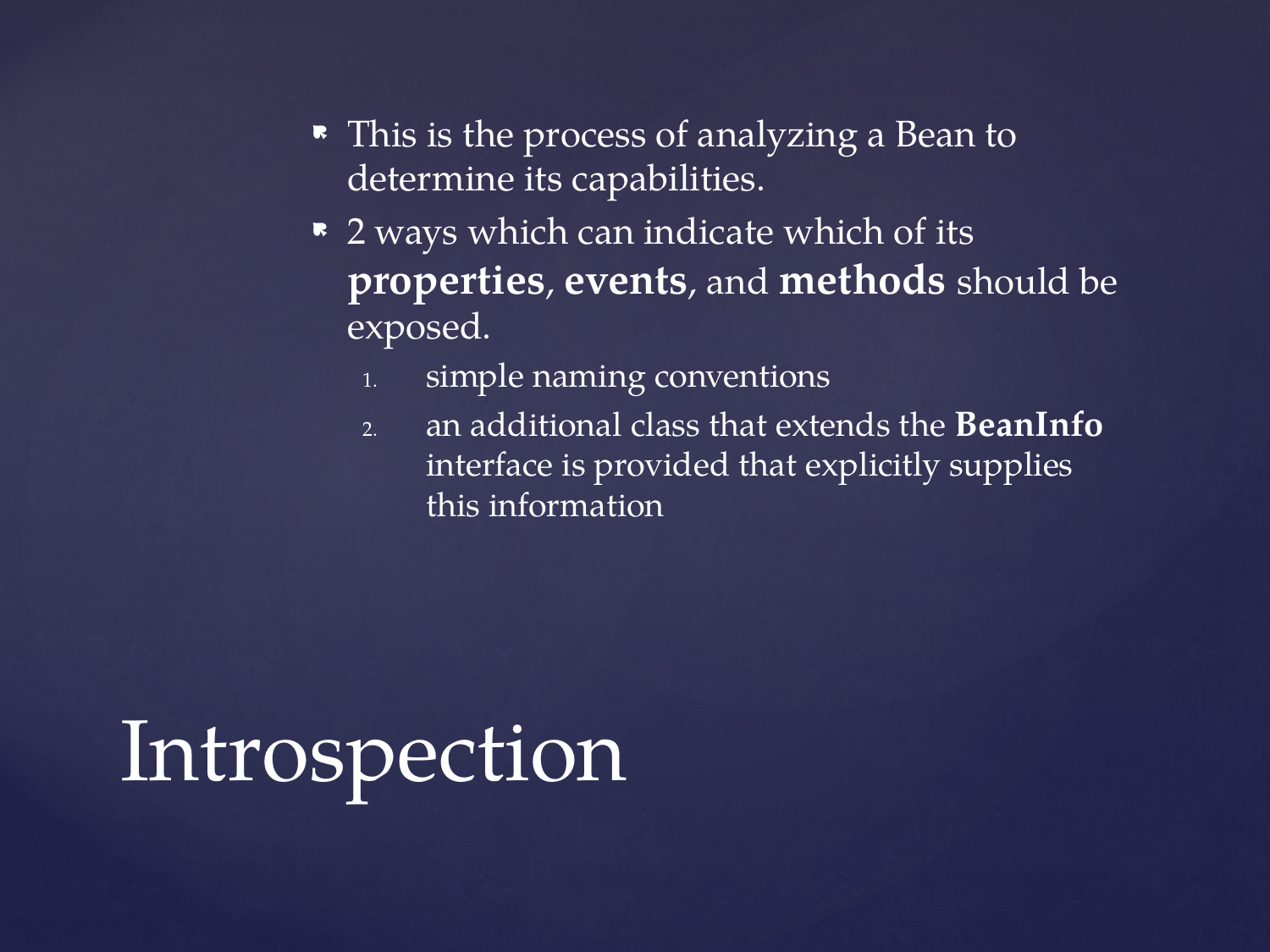

This is the process of analyzing a Bean to determine its capabilities.
2 ways which can indicate which of its properties, events, and methods should be exposed.
simple naming conventions
an additional class that extends the BeanInfo interface is provided that explicitly supplies this information

# Introspection